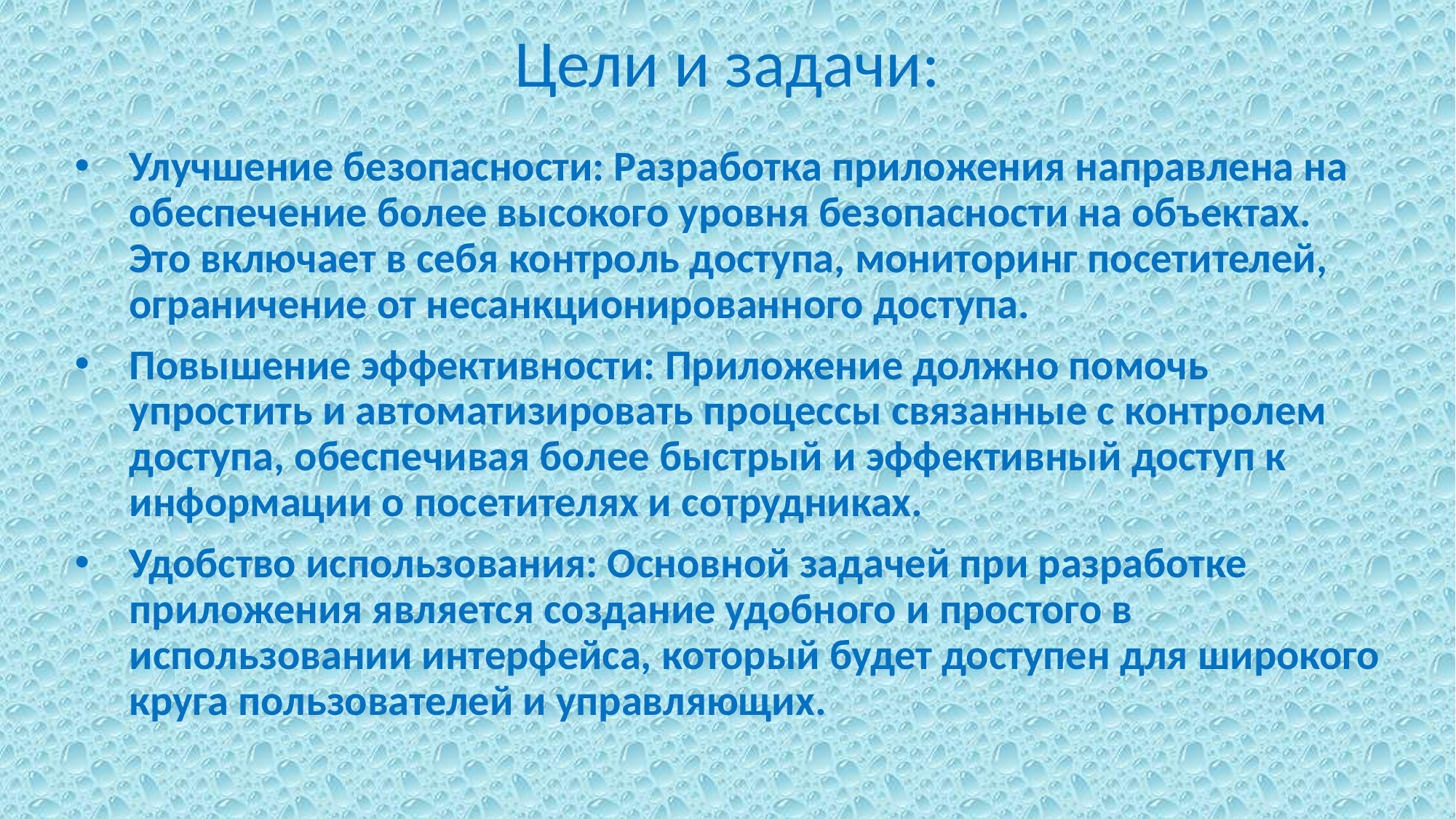

# Цели и задачи:
Улучшение безопасности: Разработка приложения направлена на обеспечение более высокого уровня безопасности на объектах. Это включает в себя контроль доступа, мониторинг посетителей, ограничение от несанкционированного доступа.
Повышение эффективности: Приложение должно помочь упростить и автоматизировать процессы связанные с контролем доступа, обеспечивая более быстрый и эффективный доступ к информации о посетителях и сотрудниках.
Удобство использования: Основной задачей при разработке приложения является создание удобного и простого в использовании интерфейса, который будет доступен для широкого круга пользователей и управляющих.